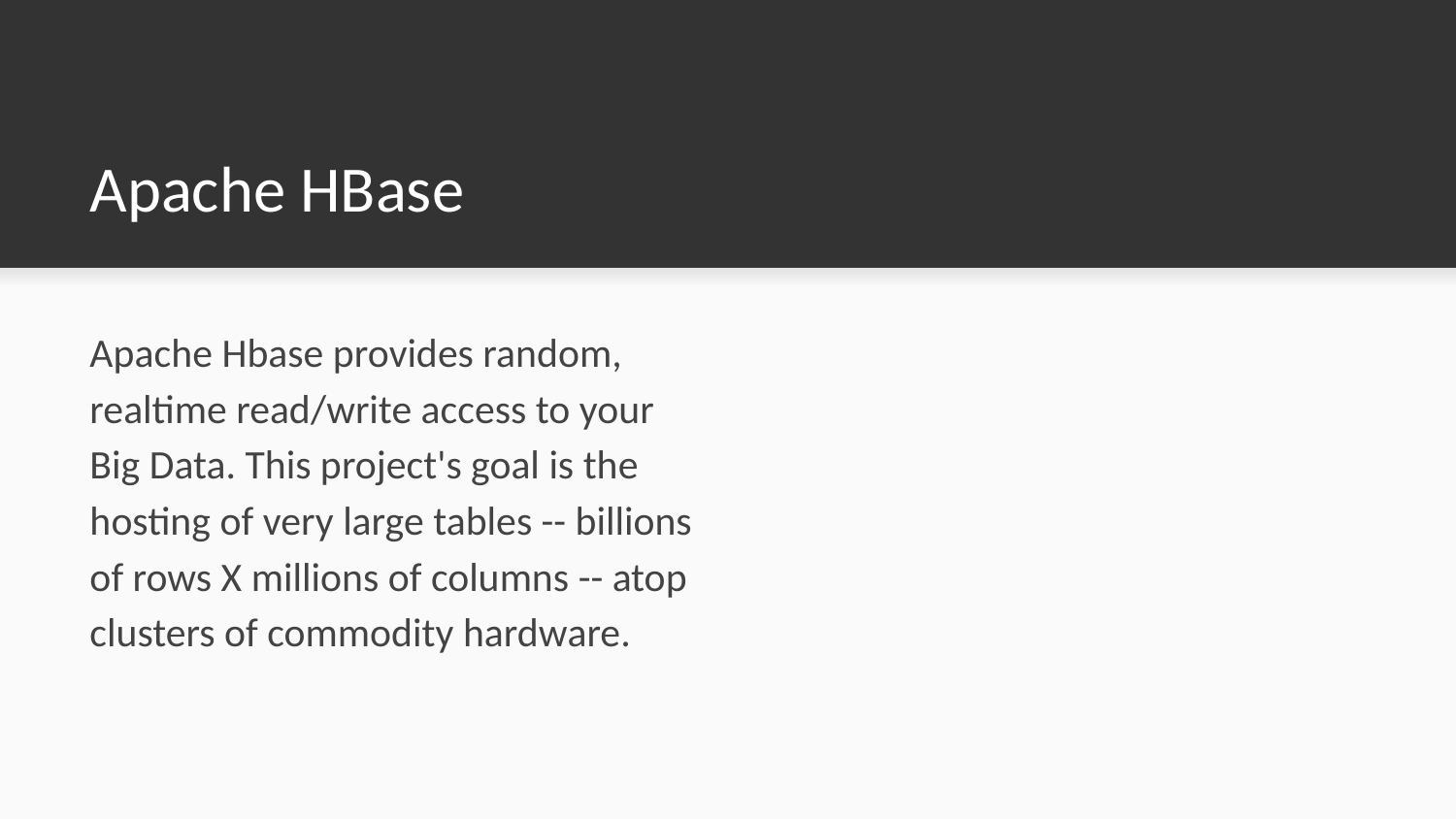

# Apache HBase
Apache Hbase provides random, realtime read/write access to your Big Data. This project's goal is the hosting of very large tables -- billions of rows X millions of columns -- atop clusters of commodity hardware.